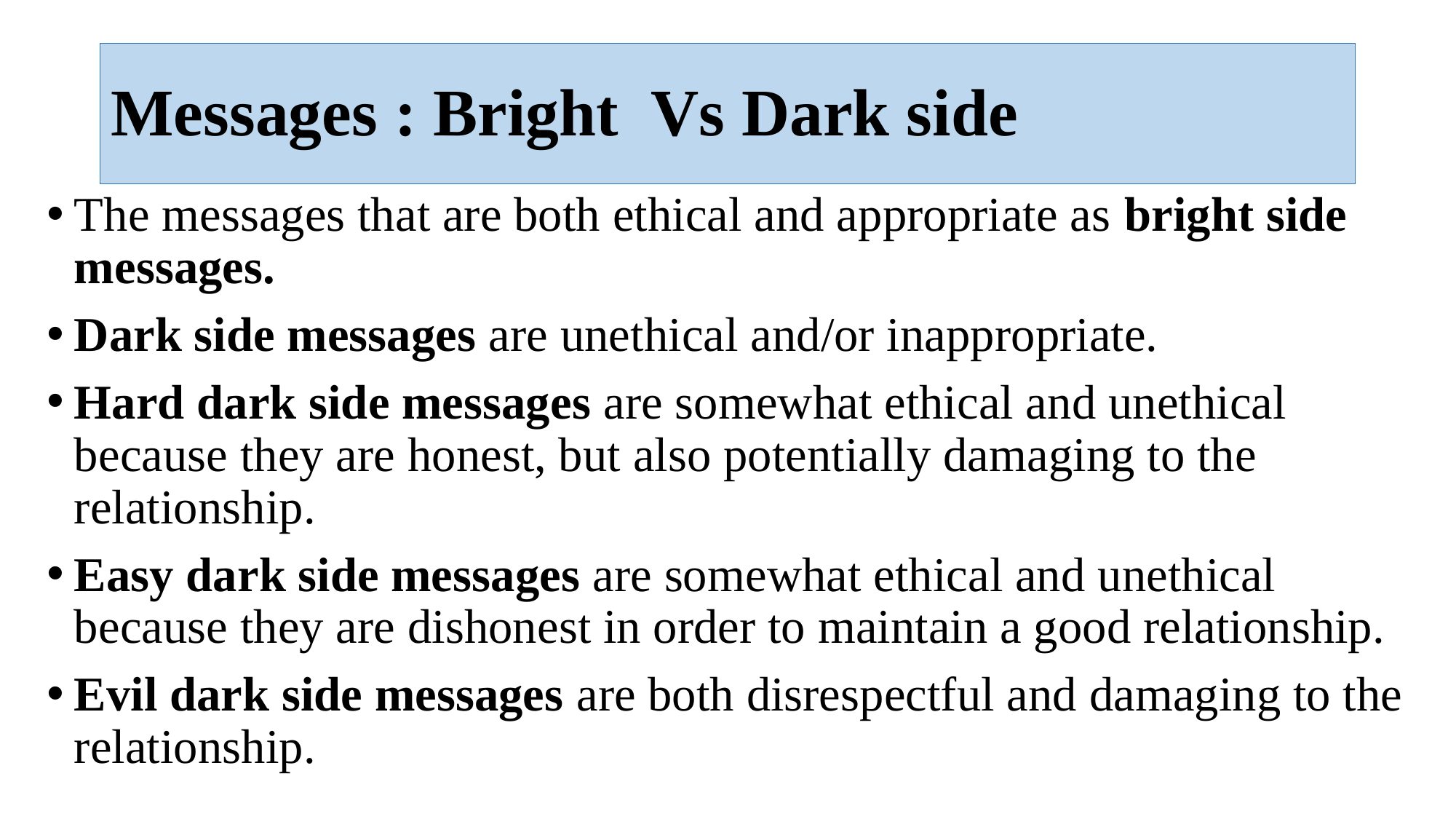

# Messages : Bright  Vs Dark side
The messages that are both ethical and appropriate as bright side messages.
Dark side messages are unethical and/or inappropriate.
Hard dark side messages are somewhat ethical and unethical because they are honest, but also potentially damaging to the relationship.
Easy dark side messages are somewhat ethical and unethical because they are dishonest in order to maintain a good relationship.
Evil dark side messages are both disrespectful and damaging to the relationship.